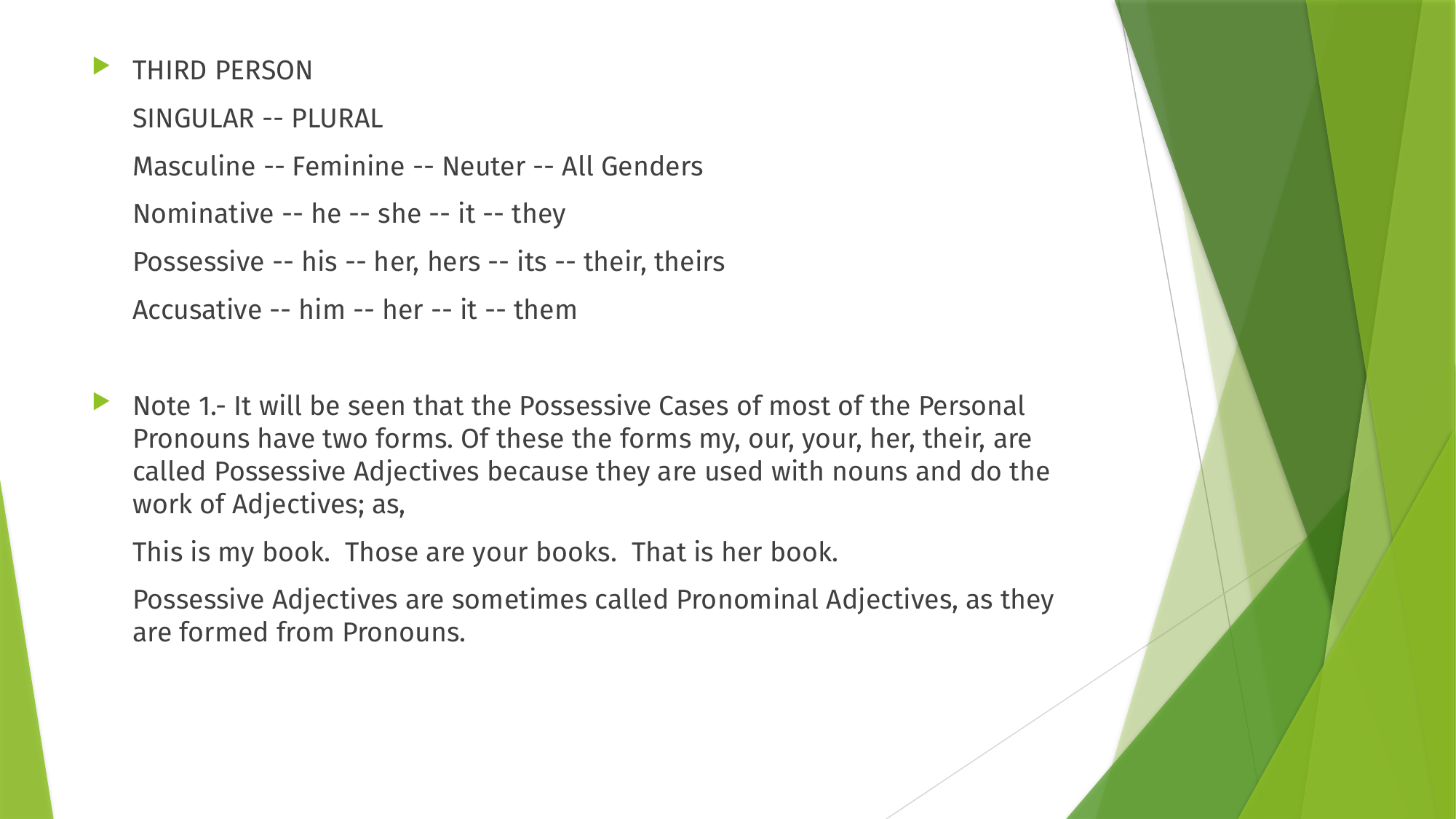

THIRD PERSON
	SINGULAR -- PLURAL
	Masculine -- Feminine -- Neuter -- All Genders
	Nominative -- he -- she -- it -- they
	Possessive -- his -- her, hers -- its -- their, theirs
	Accusative -- him -- her -- it -- them

Note 1.- It will be seen that the Possessive Cases of most of the Personal Pronouns have two forms. Of these the forms my, our, your, her, their, are called Possessive Adjectives because they are used with nouns and do the work of Adjectives; as,
	This is my book.  Those are your books.  That is her book.
	Possessive Adjectives are sometimes called Pronominal Adjectives, as they are formed from Pronouns.